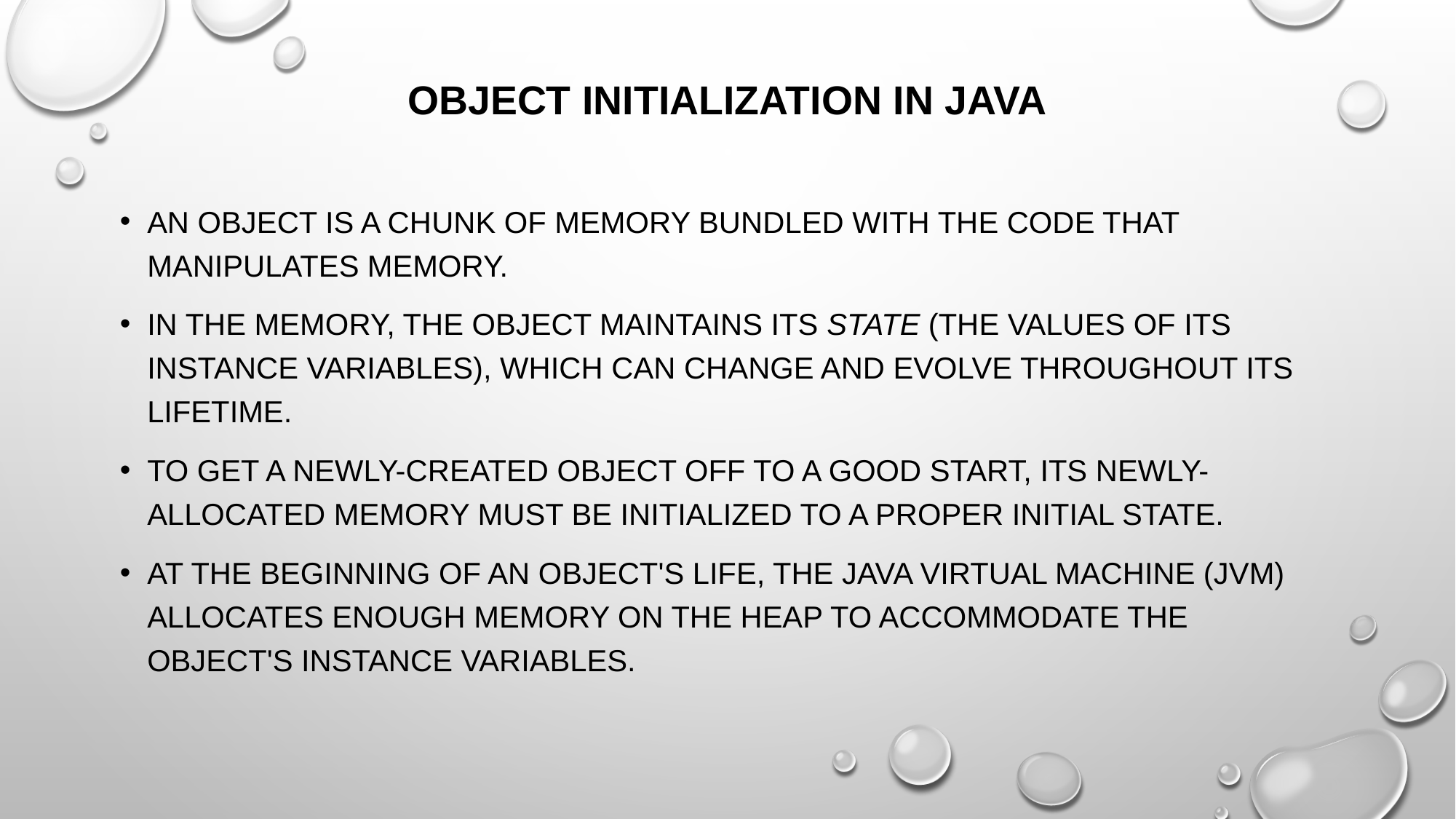

# Object initialization in Java
An object is a chunk of memory bundled with the code that manipulates memory.
In the memory, the object maintains its state (the values of its instance variables), which can change and evolve throughout its lifetime.
To get a newly-created object off to a good start, its newly-allocated memory must be initialized to a proper initial state.
At the beginning of an object's life, the Java virtual machine (JVM) allocates enough memory on the heap to accommodate the object's instance variables.